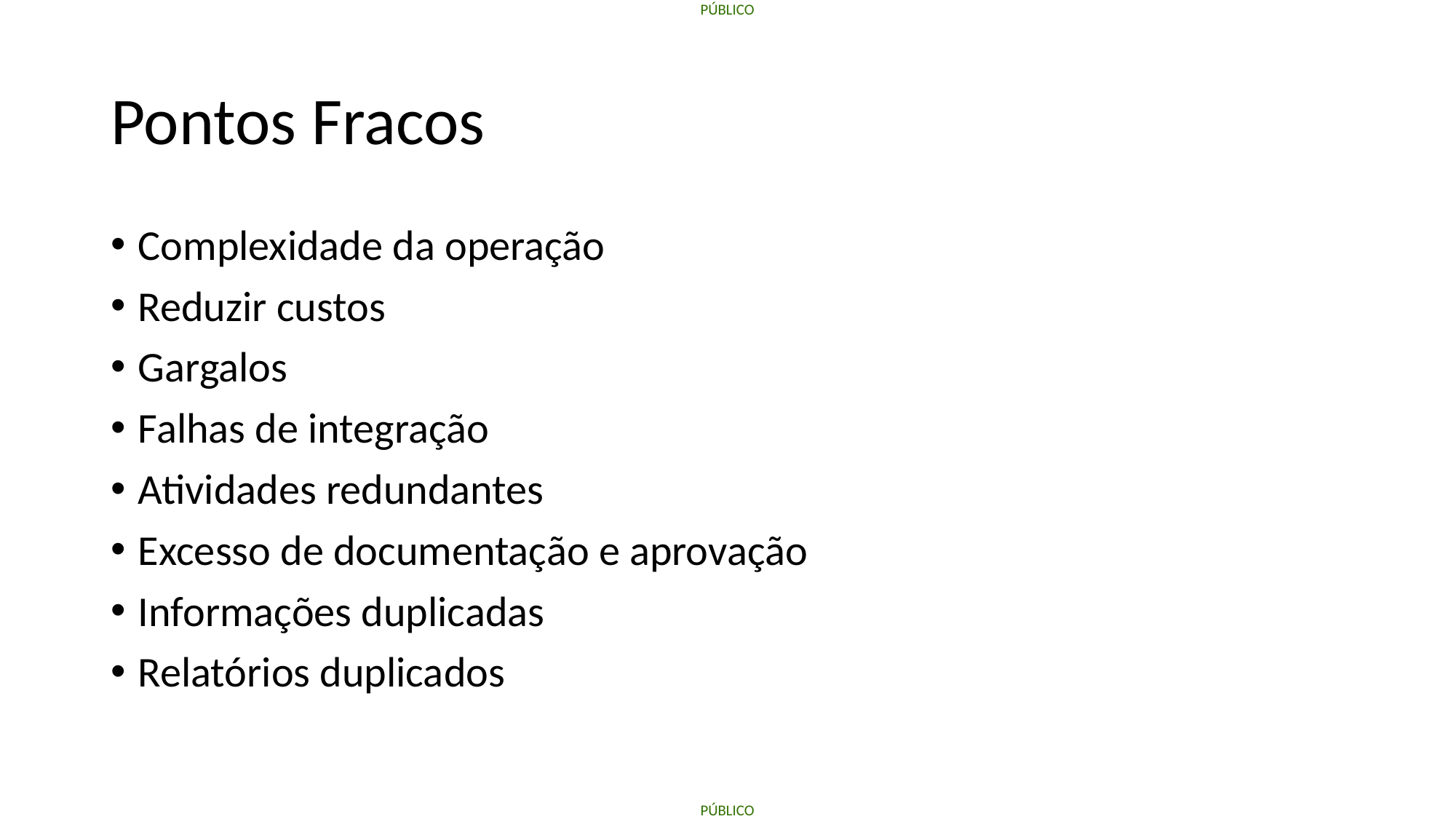

# Pontos Fracos
Complexidade da operação
Reduzir custos
Gargalos
Falhas de integração
Atividades redundantes
Excesso de documentação e aprovação
Informações duplicadas
Relatórios duplicados